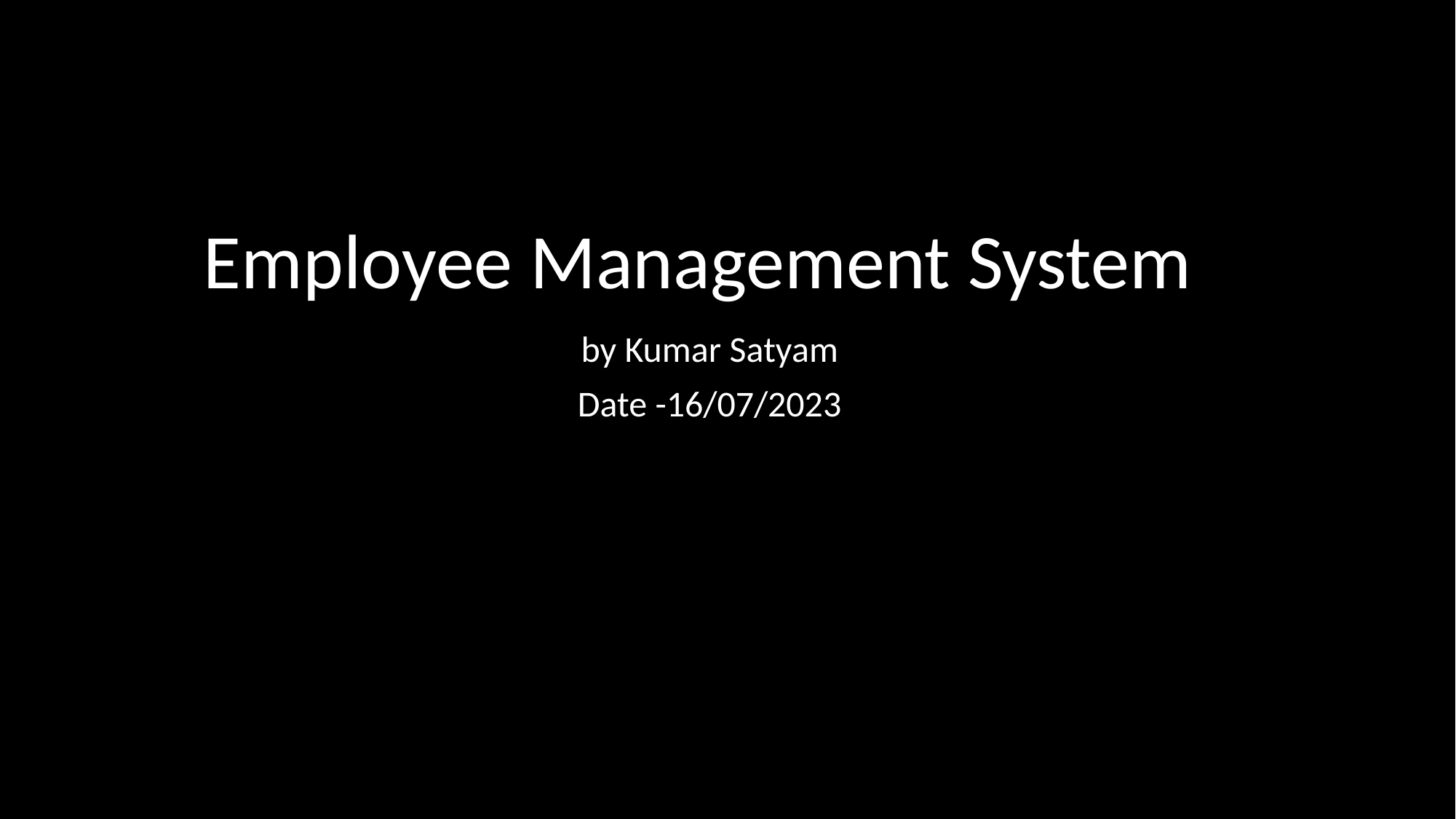

# Employee Management System
by Kumar Satyam
Date -16/07/2023